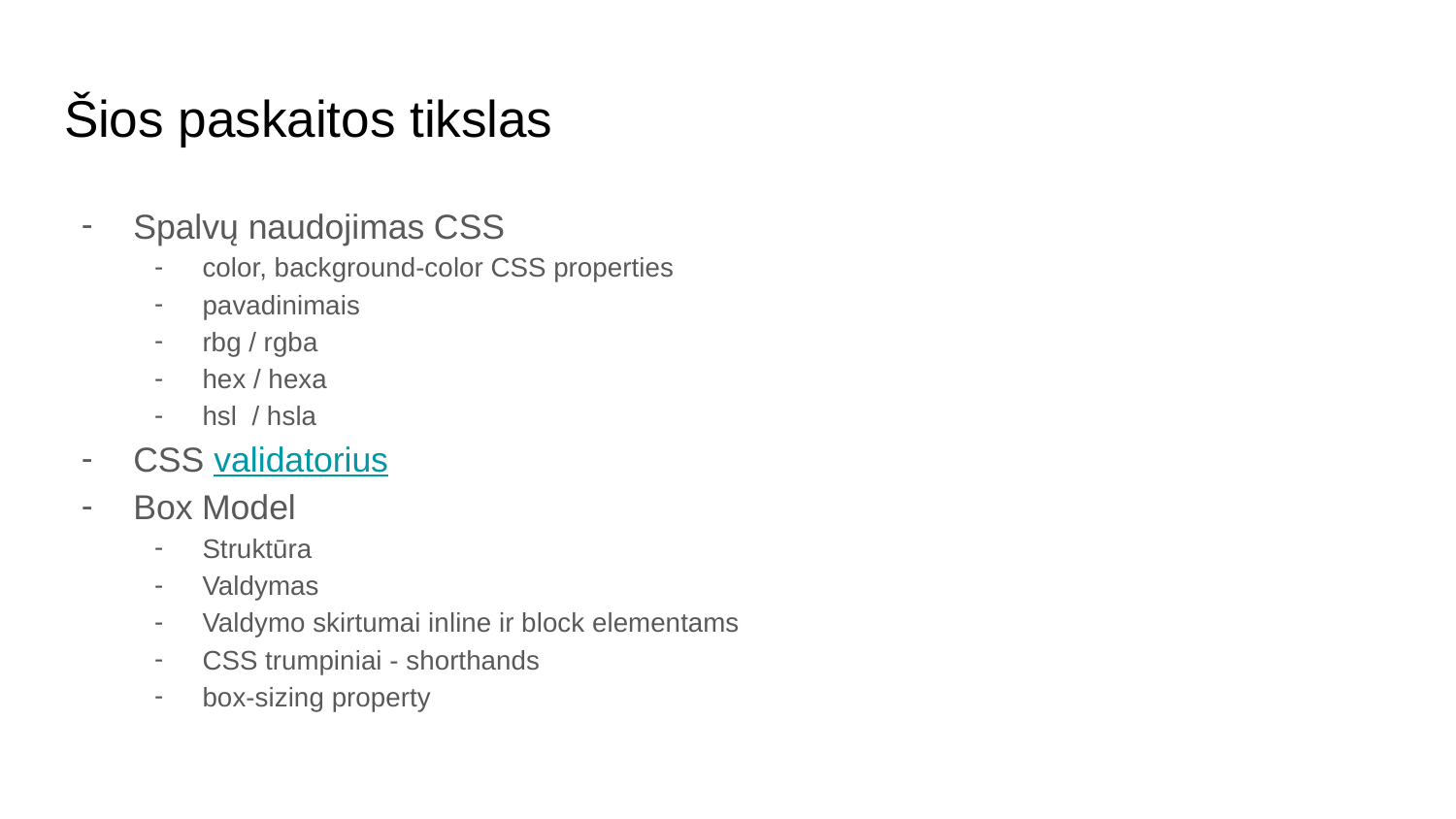

# Šios paskaitos tikslas
Spalvų naudojimas CSS
color, background-color CSS properties
pavadinimais
rbg / rgba
hex / hexa
hsl  / hsla
CSS validatorius
Box Model
Struktūra
Valdymas
Valdymo skirtumai inline ir block elementams
CSS trumpiniai - shorthands
box-sizing property